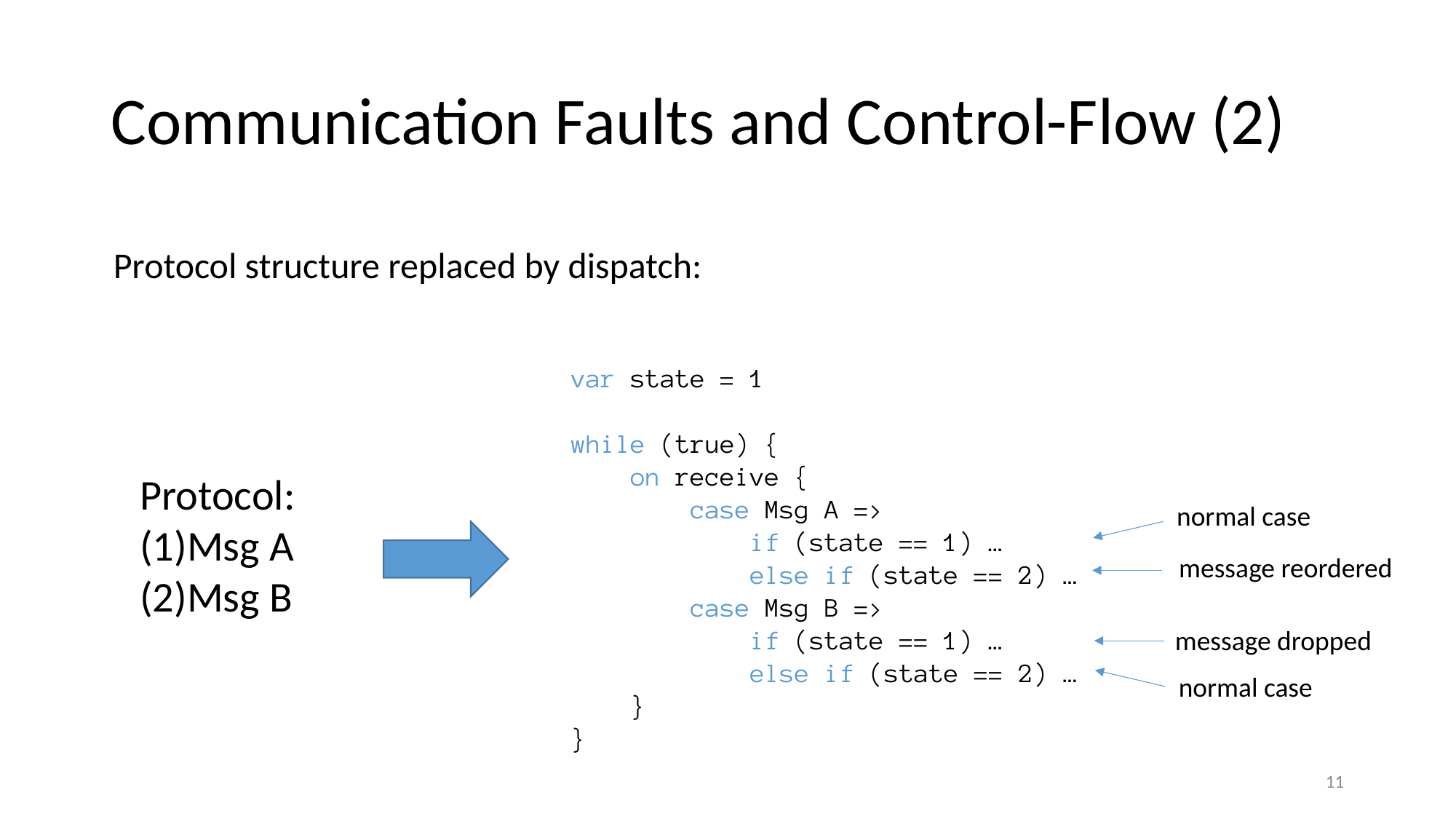

# Communication Faults and Control-Flow (2)
Protocol structure replaced by dispatch:
var state = 1

while (true) {
    on receive {
        case Msg A =>
            if (state == 1) …
            else if (state == 2) …
        case Msg B =>
            if (state == 1) …
            else if (state == 2) …
    }
}
Protocol:
Msg A
Msg B
normal case

message reordered
message dropped
normal case
11